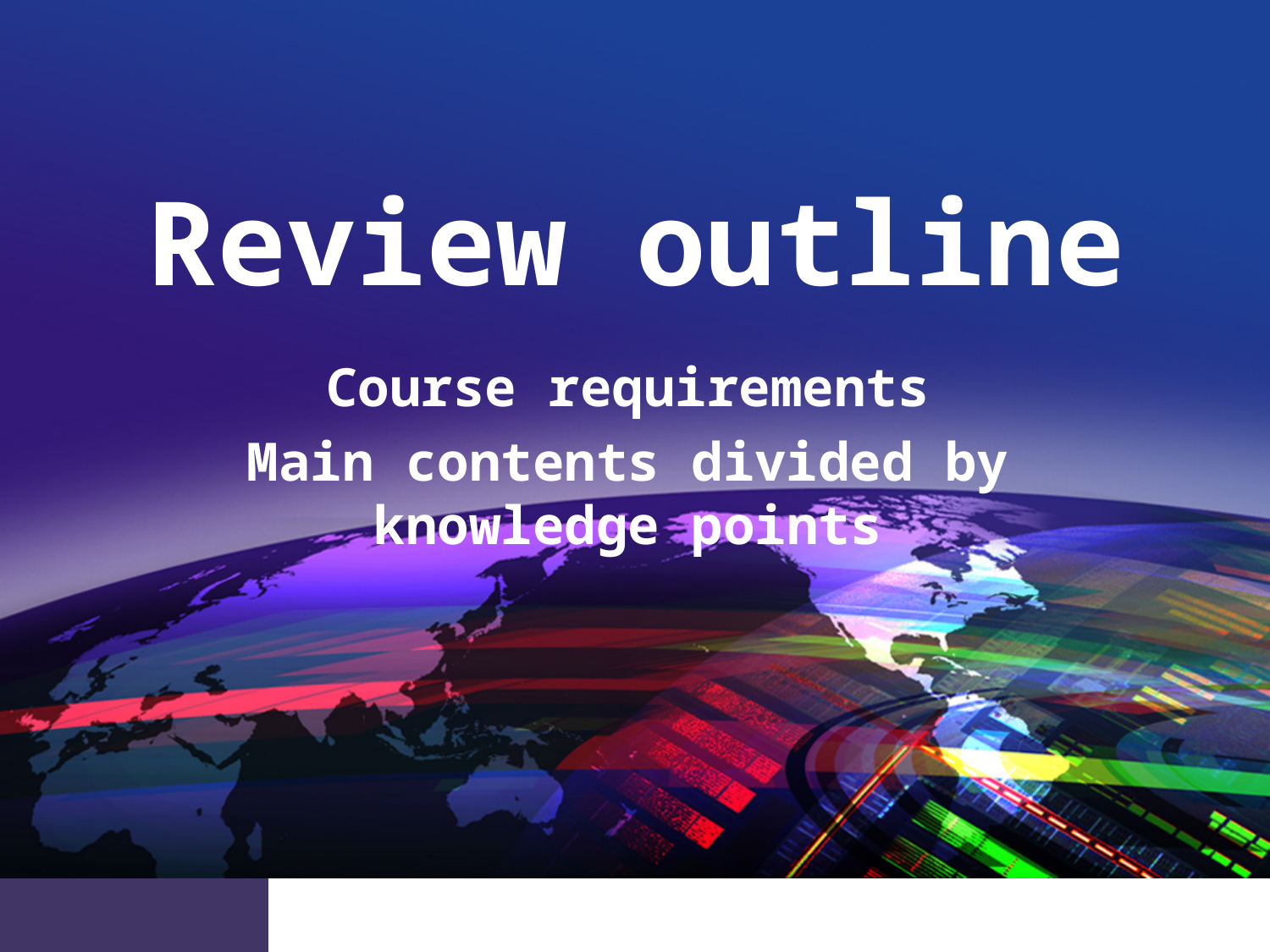

# Review outline
Course requirements
Main contents divided by knowledge points